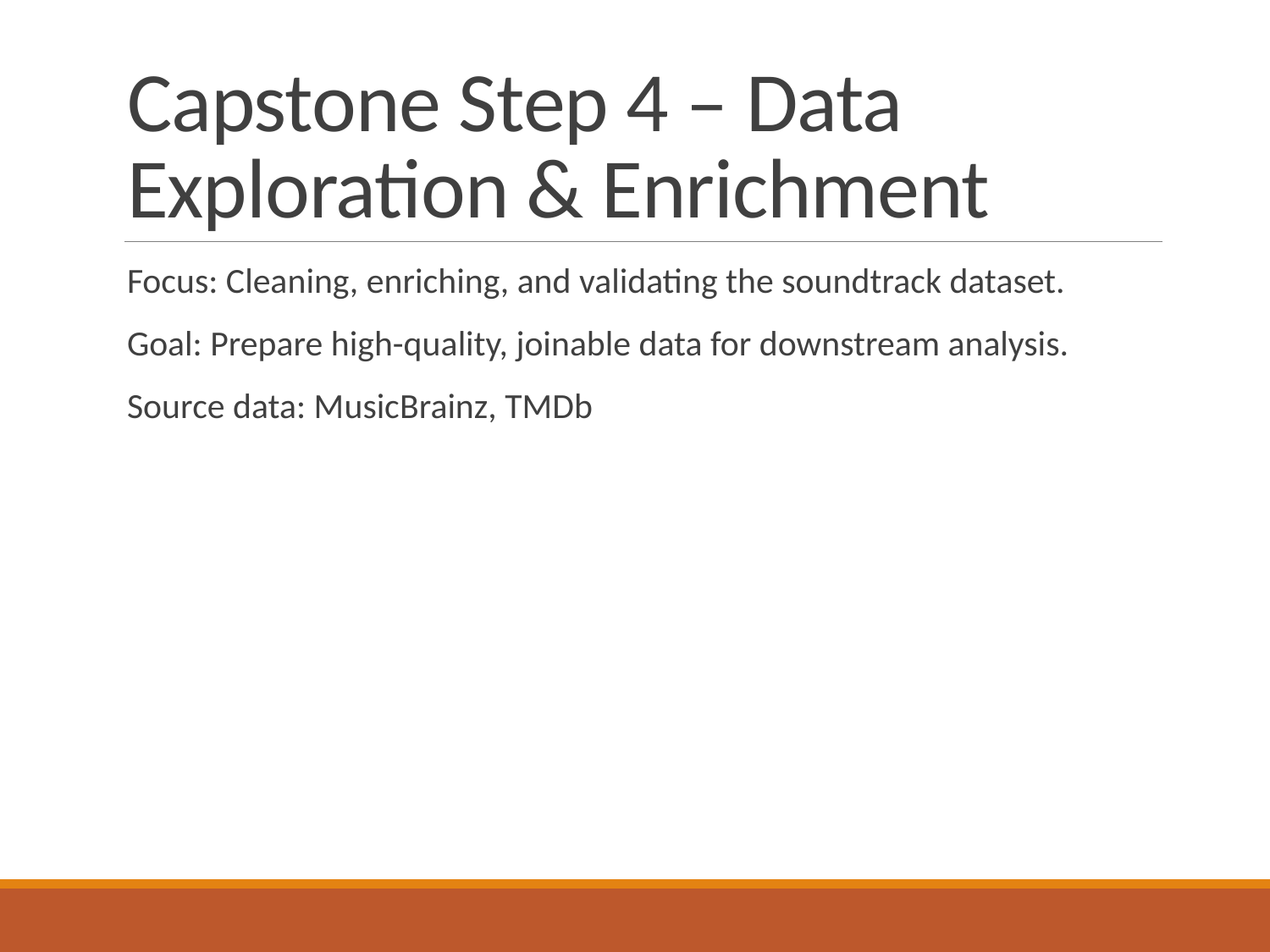

# Capstone Step 4 – Data Exploration & Enrichment
Focus: Cleaning, enriching, and validating the soundtrack dataset.
Goal: Prepare high-quality, joinable data for downstream analysis.
Source data: MusicBrainz, TMDb